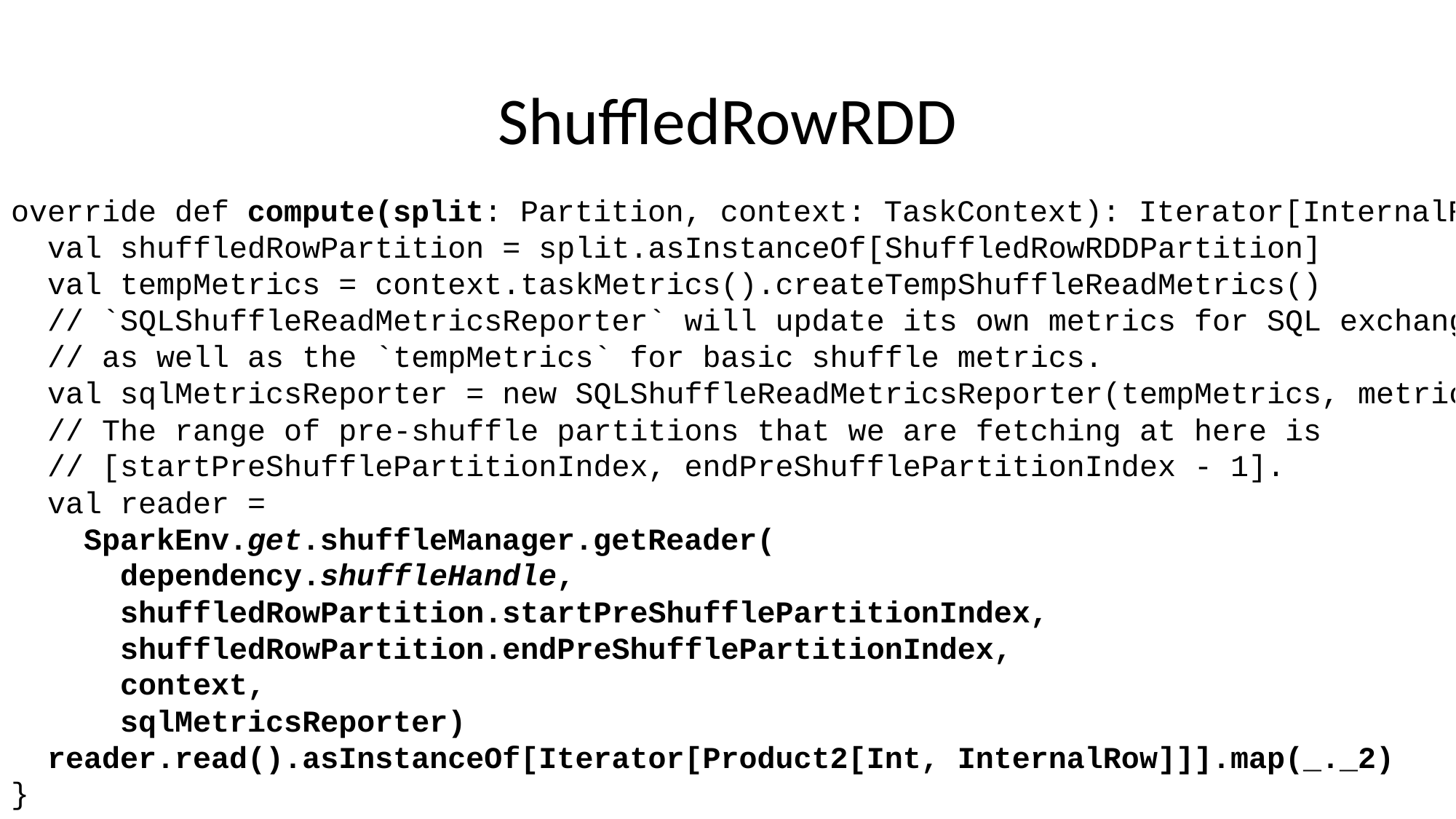

# ShuffledRowRDD
override def compute(split: Partition, context: TaskContext): Iterator[InternalRow] = {
  val shuffledRowPartition = split.asInstanceOf[ShuffledRowRDDPartition]
  val tempMetrics = context.taskMetrics().createTempShuffleReadMetrics()
  // `SQLShuffleReadMetricsReporter` will update its own metrics for SQL exchange operator,
  // as well as the `tempMetrics` for basic shuffle metrics.
  val sqlMetricsReporter = new SQLShuffleReadMetricsReporter(tempMetrics, metrics)
  // The range of pre-shuffle partitions that we are fetching at here is
  // [startPreShufflePartitionIndex, endPreShufflePartitionIndex - 1].
  val reader =
    SparkEnv.get.shuffleManager.getReader(
      dependency.shuffleHandle,
      shuffledRowPartition.startPreShufflePartitionIndex,
      shuffledRowPartition.endPreShufflePartitionIndex,
      context,
      sqlMetricsReporter)
  reader.read().asInstanceOf[Iterator[Product2[Int, InternalRow]]].map(_._2)
}